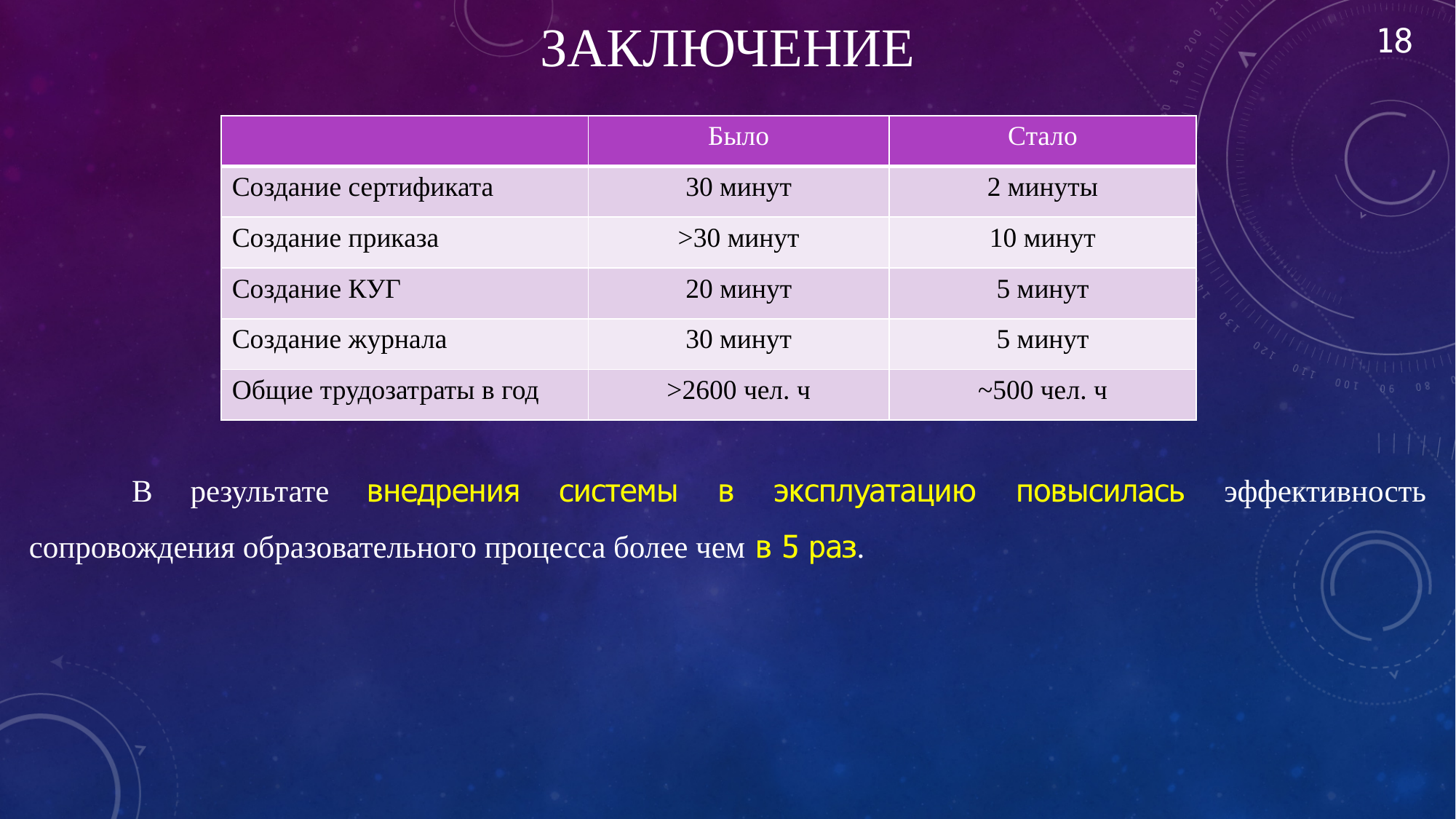

18
# Заключение
|  | Было | Стало |
| --- | --- | --- |
| Создание сертификата | 30 минут | 2 минуты |
| Создание приказа | >30 минут | 10 минут |
| Создание КУГ | 20 минут | 5 минут |
| Создание журнала | 30 минут | 5 минут |
| Общие трудозатраты в год | >2600 чел. ч | ~500 чел. ч |
		В результате внедрения системы в эксплуатацию повысилась эффективность сопровождения образовательного процесса более чем в 5 раз.